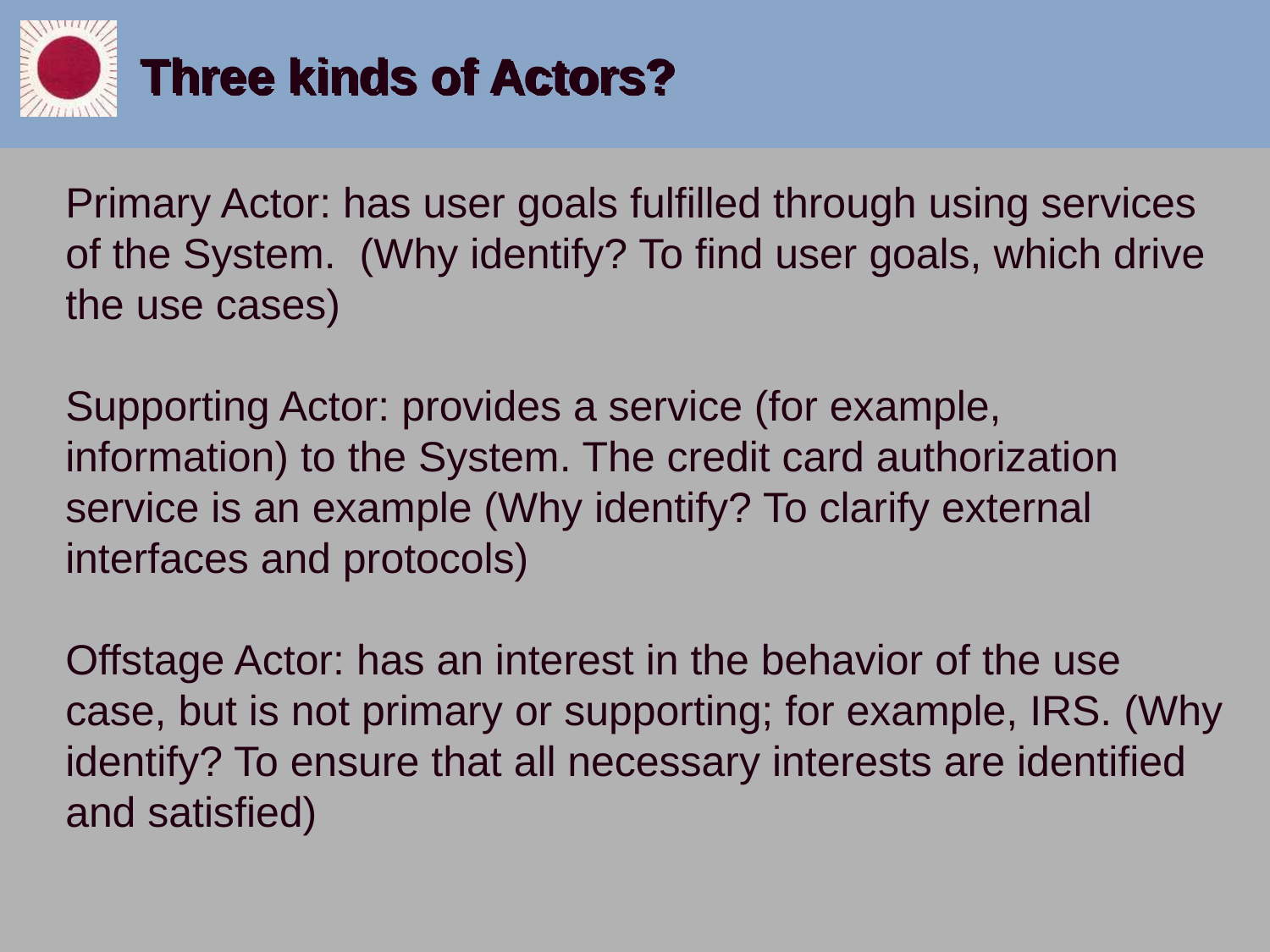

# Three kinds of Actors?
Primary Actor: has user goals fulfilled through using services of the System.  (Why identify? To find user goals, which drive the use cases)

Supporting Actor: provides a service (for example, information) to the System. The credit card authorization service is an example (Why identify? To clarify external interfaces and protocols)

Offstage Actor: has an interest in the behavior of the use case, but is not primary or supporting; for example, IRS. (Why identify? To ensure that all necessary interests are identified and satisfied)